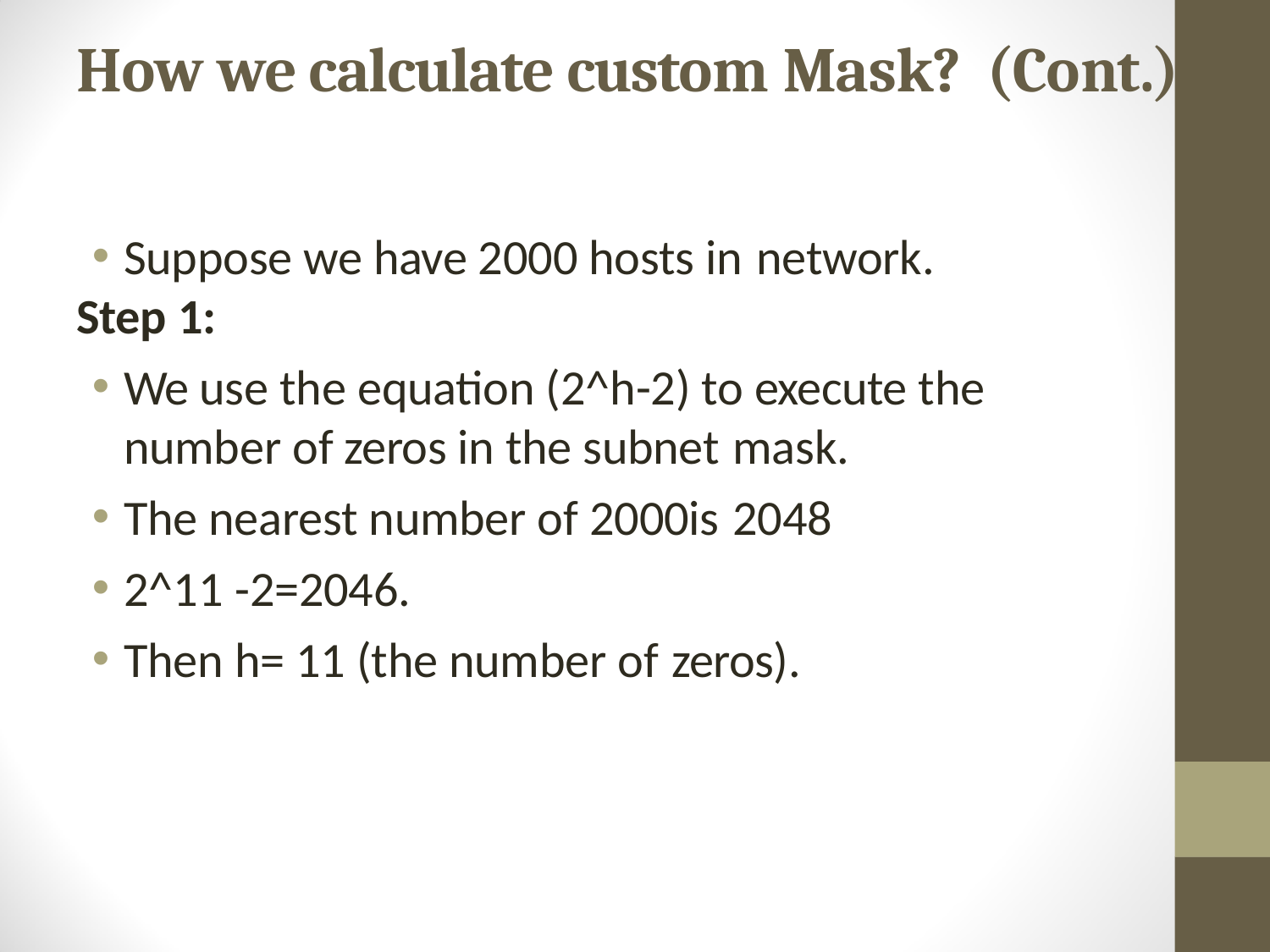

# How we calculate custom Mask?  (Cont.)
Suppose we have 2000 hosts in network.
Step 1:
We use the equation (2^h-2) to execute the  number of zeros in the subnet mask.
The nearest number of 2000is 2048
2^11 -2=2046.
Then h= 11 (the number of zeros).